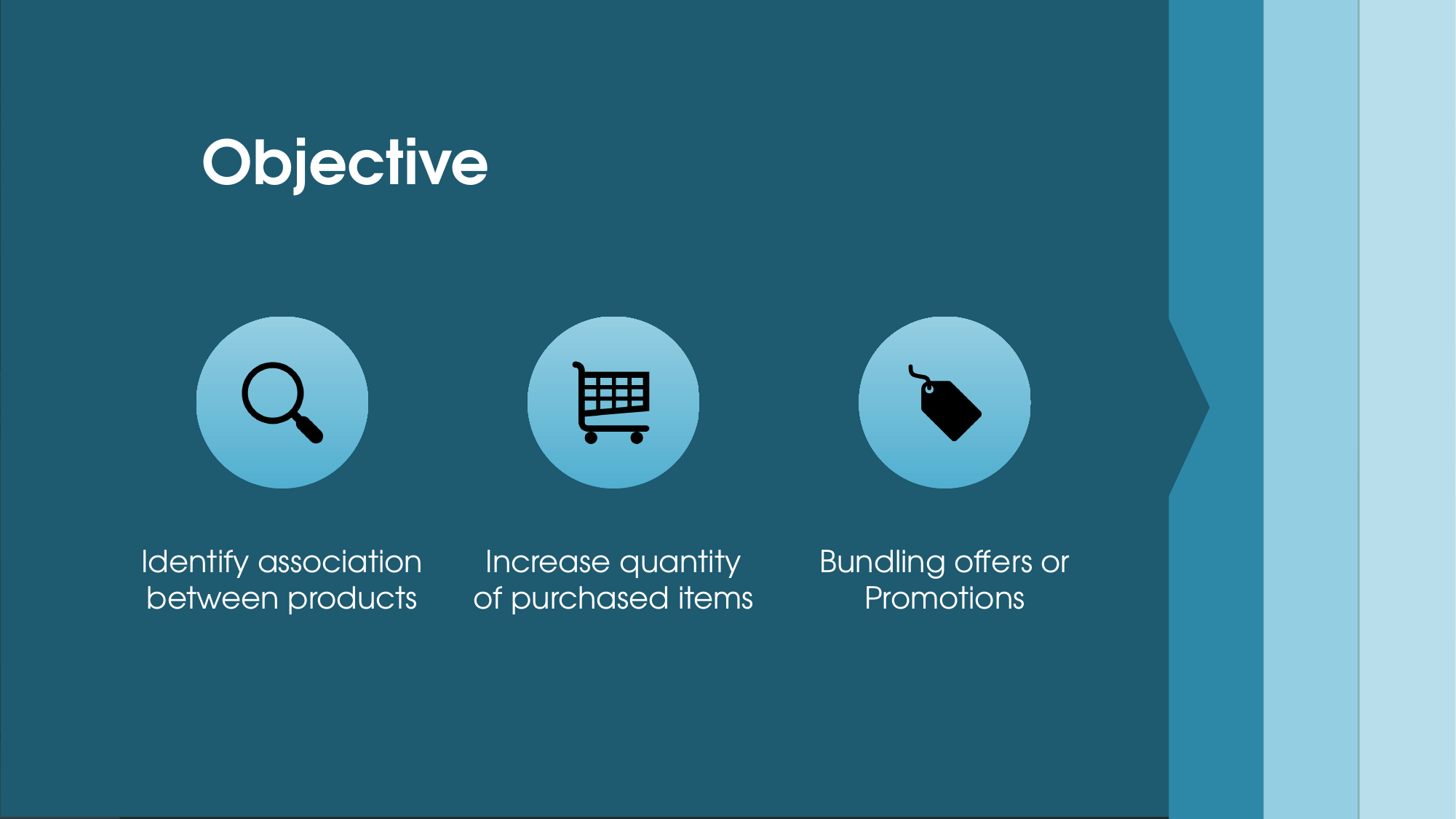

#
Objective

Identify association between products
Increase quantity of purchased items
Bundling offers or Promotions